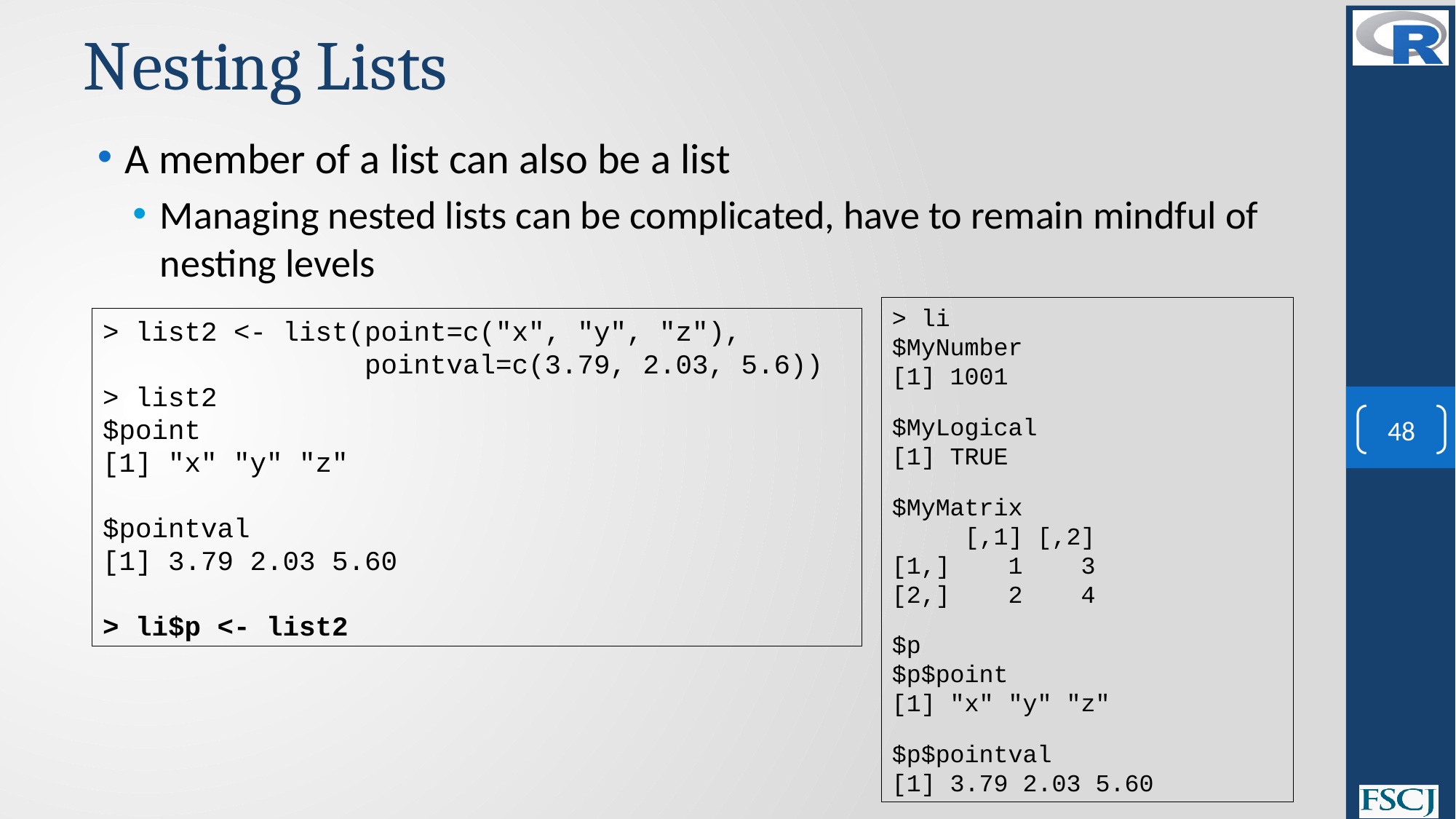

# Nesting Lists
A member of a list can also be a list
Managing nested lists can be complicated, have to remain mindful of nesting levels
> li
$MyNumber
[1] 1001

$MyLogical
[1] TRUE

$MyMatrix
     [,1] [,2]
[1,]    1    3
[2,]    2    4

$p
$p$point
[1] "x" "y" "z"

$p$pointval
[1] 3.79 2.03 5.60
> list2 <- list(point=c("x", "y", "z"),
                pointval=c(3.79, 2.03, 5.6))
> list2
$point
[1] "x" "y" "z"

$pointval
[1] 3.79 2.03 5.60

> li$p <- list2
48